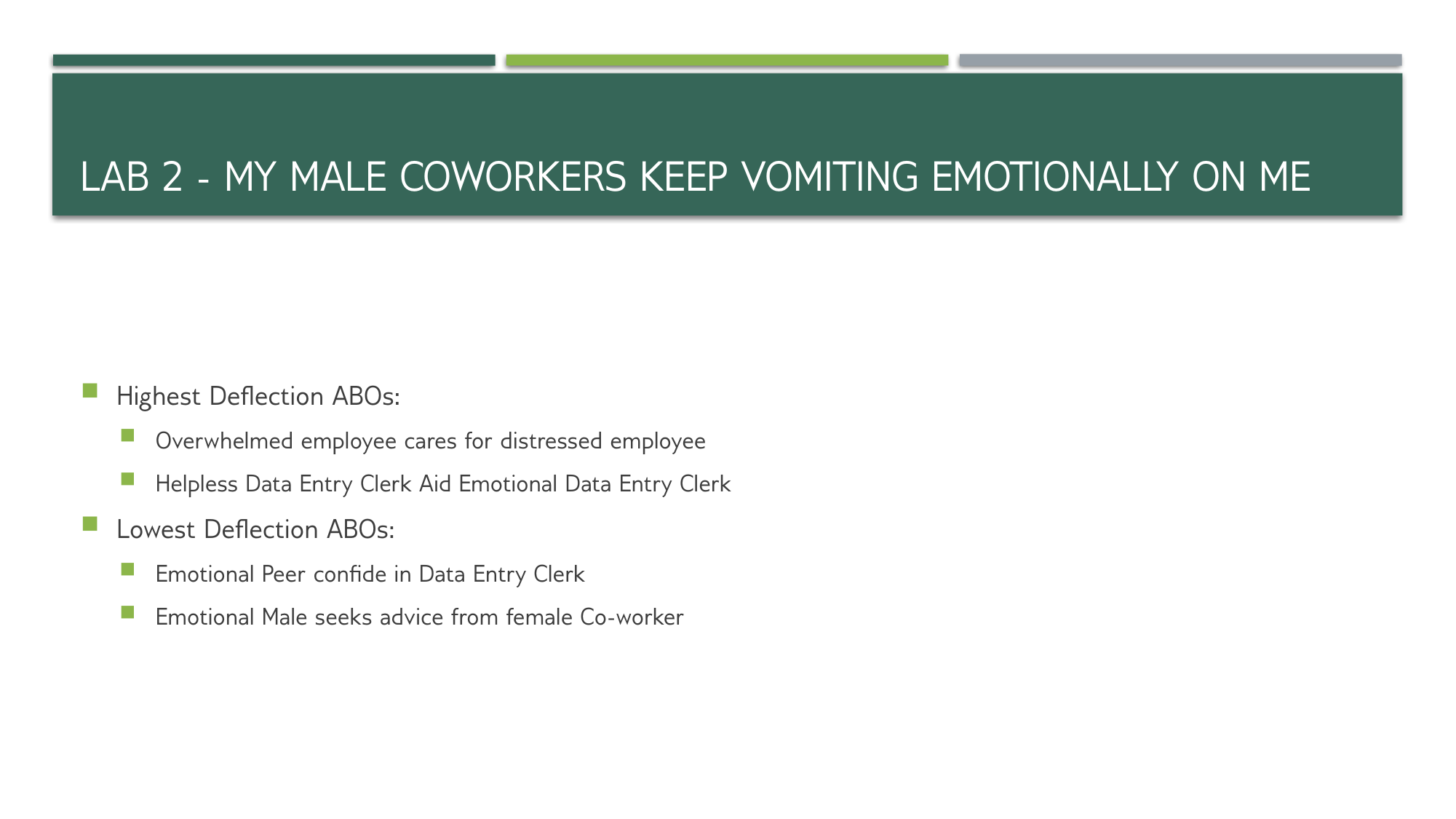

# Lab 2 - my male coworkers keep vomiting emotionally on me

Highest Deflection ABOs:
Overwhelmed employee cares for distressed employee
Helpless Data Entry Clerk Aid Emotional Data Entry Clerk
Lowest Deflection ABOs:
Emotional Peer confide in Data Entry Clerk
Emotional Male seeks advice from female Co-worker